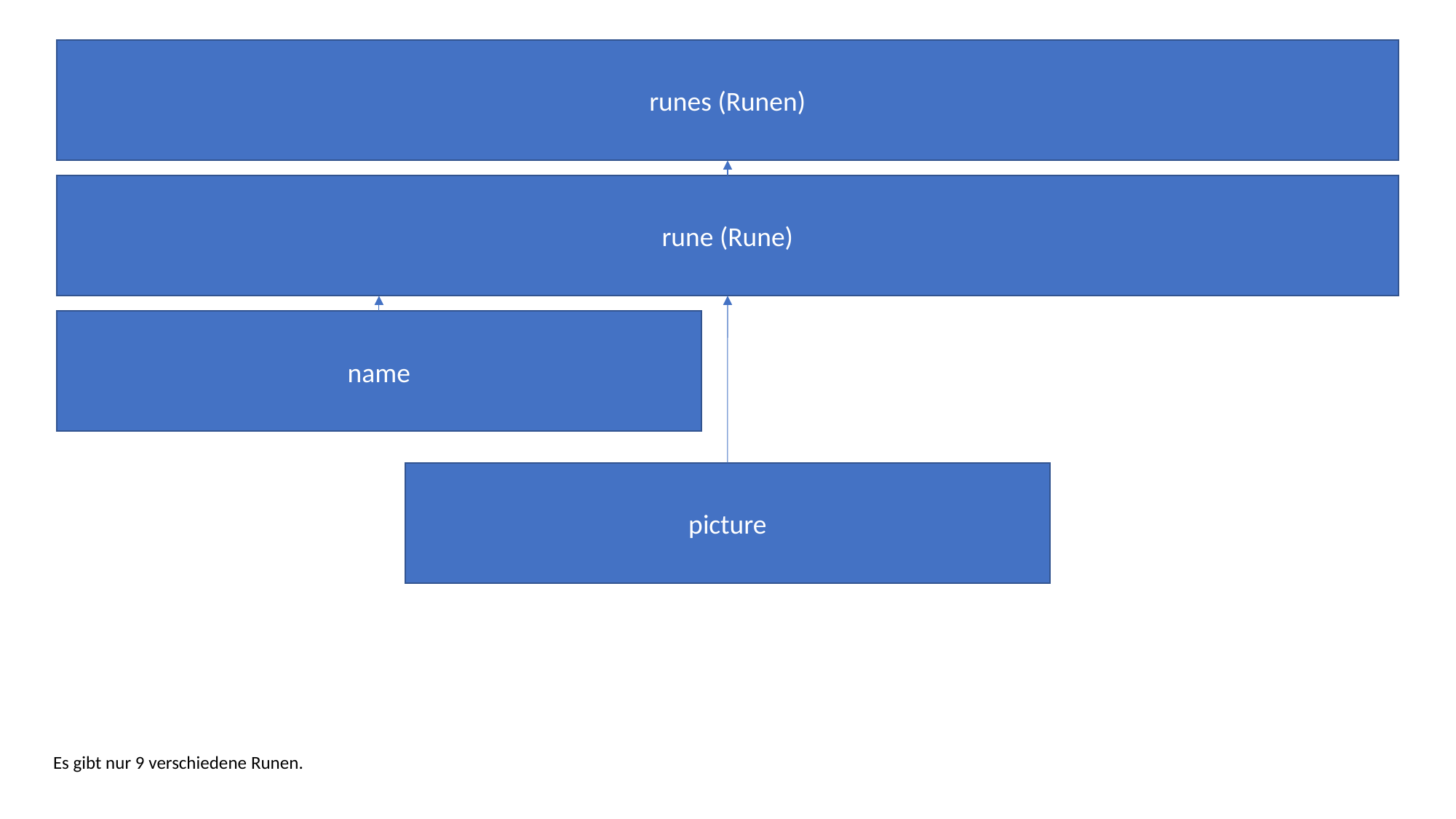

runes (Runen)
rune (Rune)
name
picture
Es gibt nur 9 verschiedene Runen.